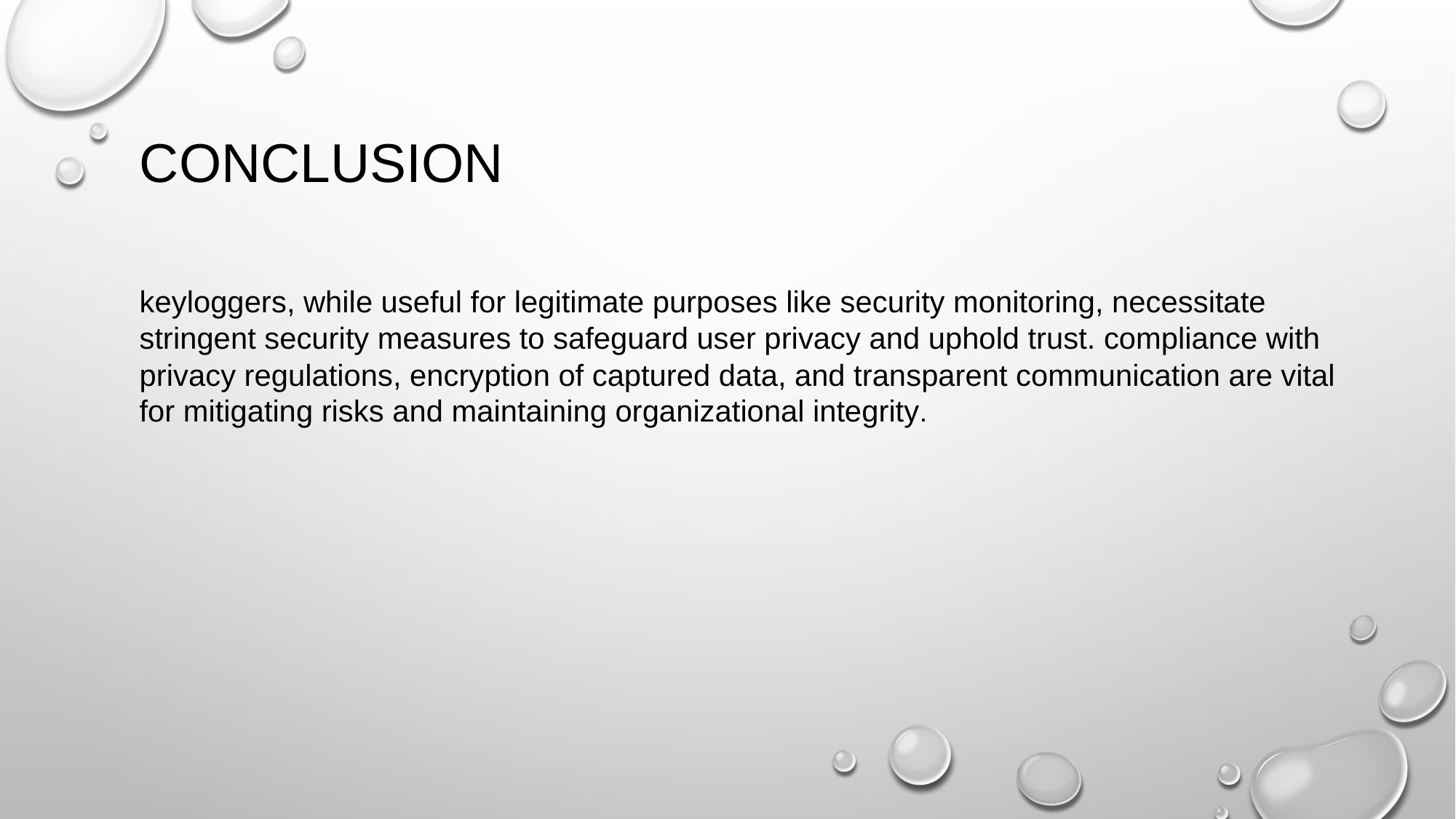

# conclusion
keyloggers, while useful for legitimate purposes like security monitoring, necessitate stringent security measures to safeguard user privacy and uphold trust. compliance with privacy regulations, encryption of captured data, and transparent communication are vital for mitigating risks and maintaining organizational integrity.